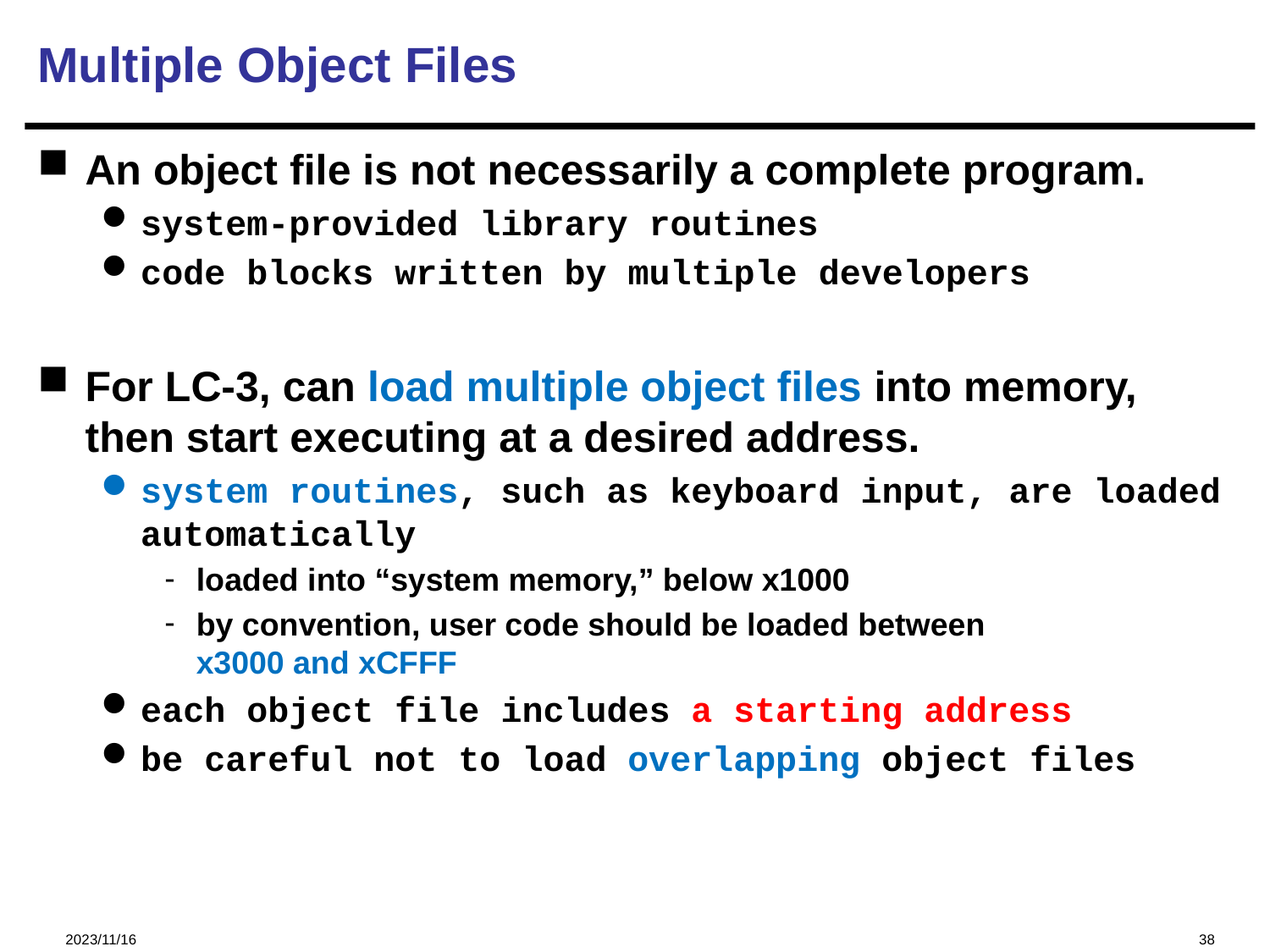

# Multiple Object Files
An object file is not necessarily a complete program.
system-provided library routines
code blocks written by multiple developers

For LC-3, can load multiple object files into memory,
then start executing at a desired address.
system routines, such as keyboard input, are loaded automatically
loaded into “system memory,” below x1000
by convention, user code should be loaded between
x3000 and xCFFF
each object file includes a starting address
be careful not to load overlapping object files

2023/11/16
38